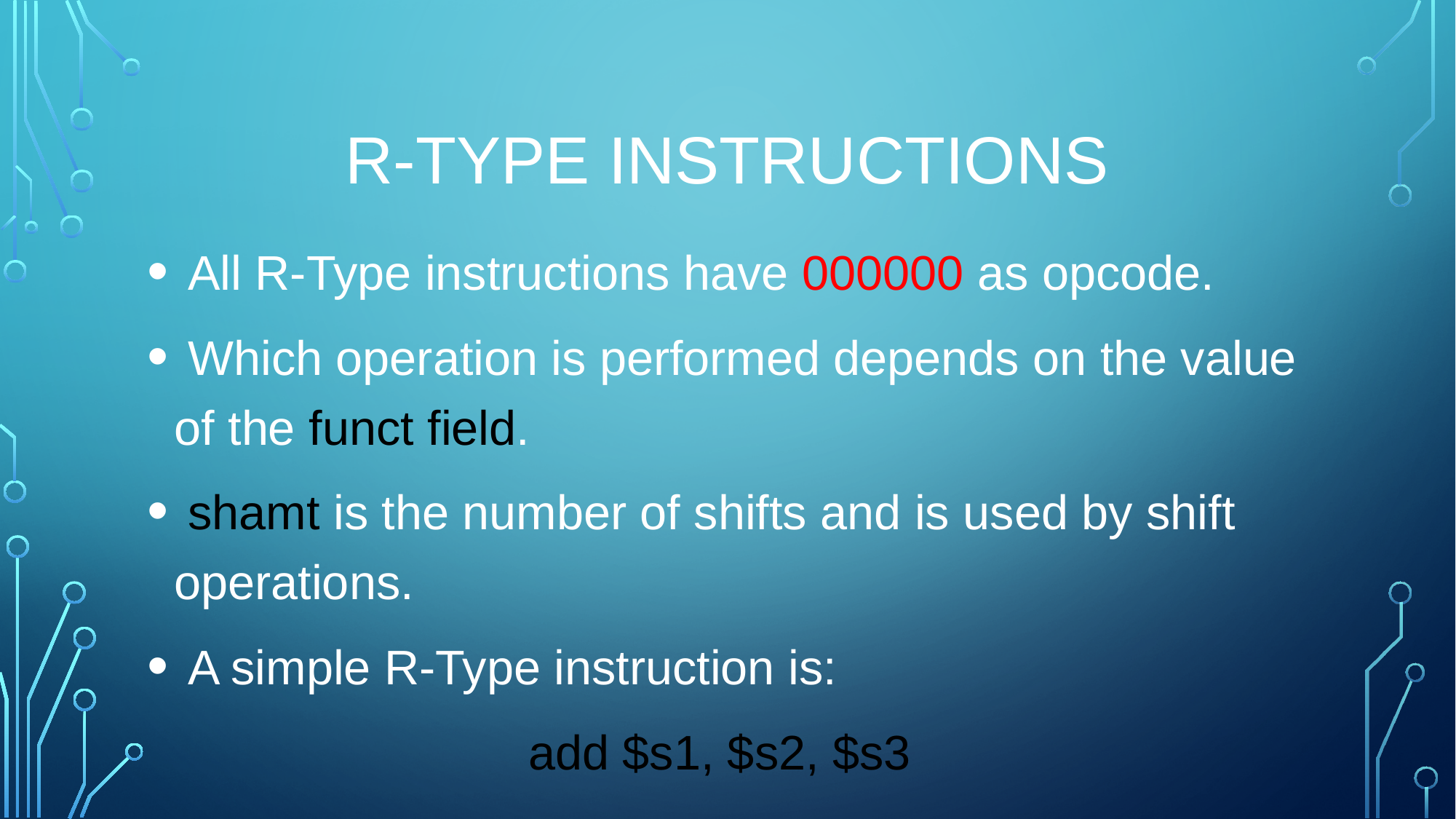

# R-Type Instructions
 All R-Type instructions have 000000 as opcode.
 Which operation is performed depends on the value of the funct field.
 shamt is the number of shifts and is used by shift operations.
 A simple R-Type instruction is:
			    add $s1, $s2, $s3